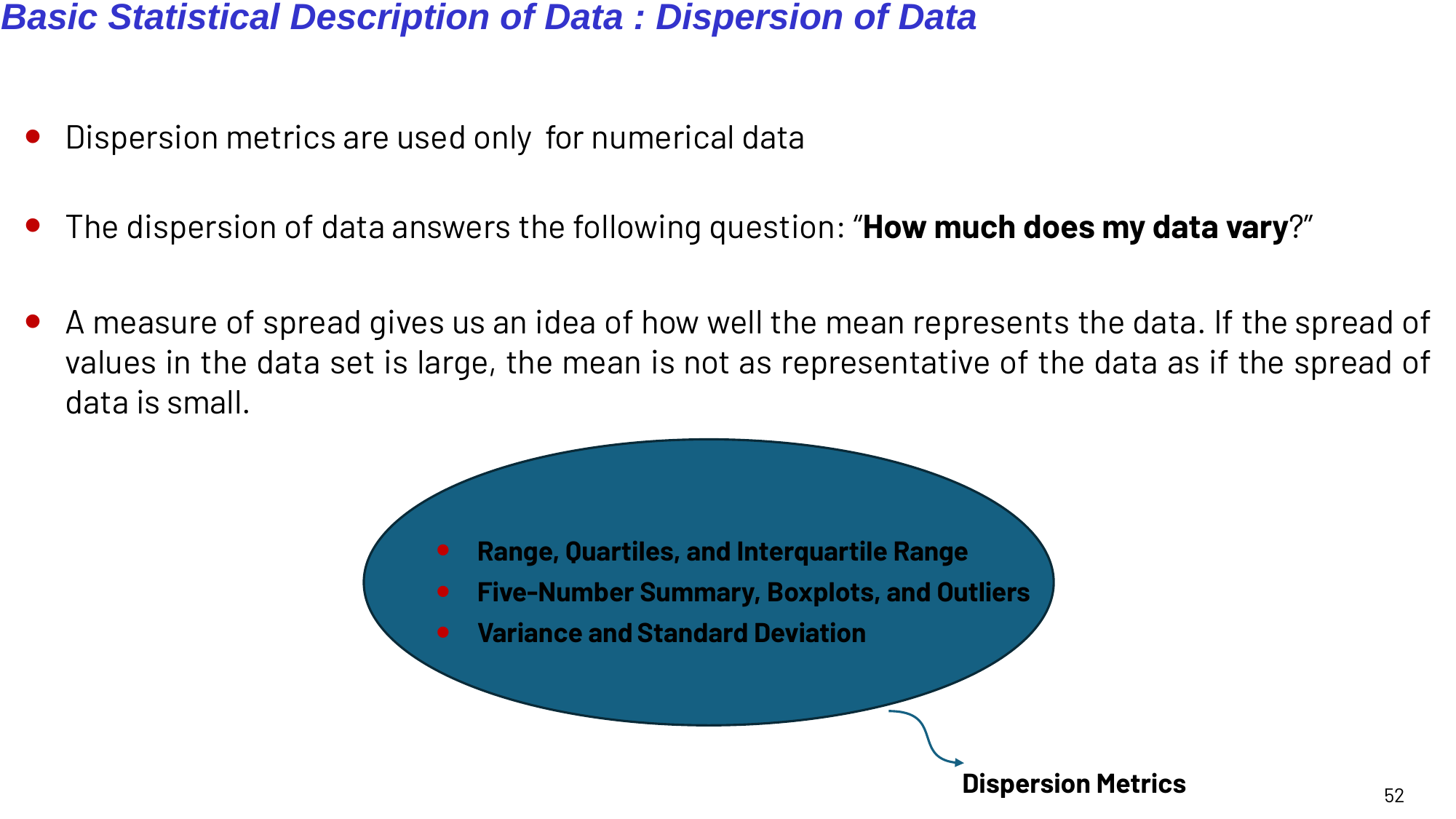

Basic Statistical Description of Data : Dispersion of Data
Dispersion metrics are used only  for numerical data

The dispersion of data answers the following question: “How much does my data vary?”

A measure of spread gives us an idea of how well the mean represents the data. If the spread of values in the data set is large, the mean is not as representative of the data as if the spread of data is small.

Range, Quartiles, and Interquartile Range
Five-Number Summary, Boxplots, and Outliers
Variance and Standard Deviation
Dispersion Metrics
52